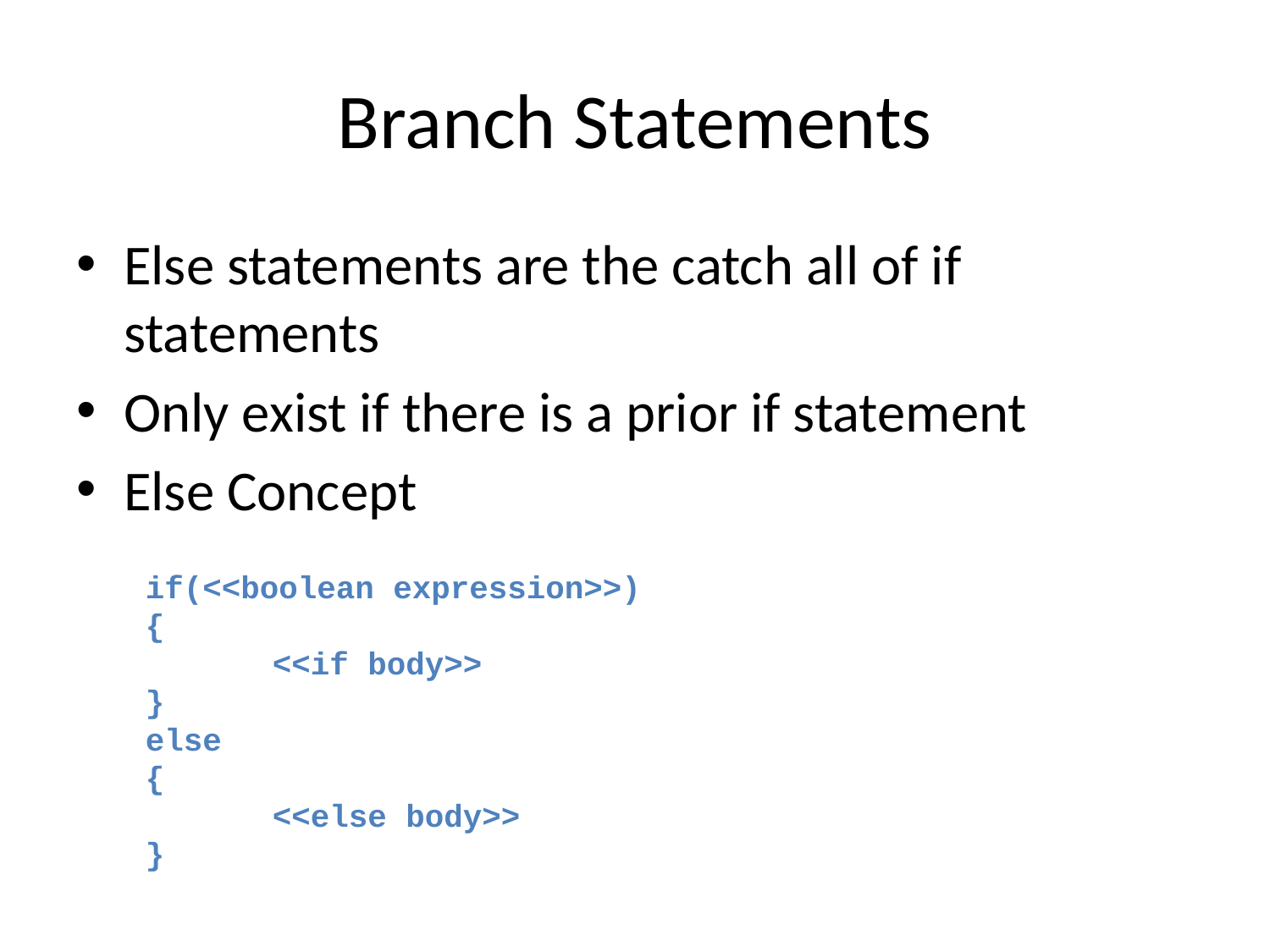

# Branch Statements
Else statements are the catch all of if statements
Only exist if there is a prior if statement
Else Concept
if(<<boolean expression>>)
{
	<<if body>>
}
else
{
	<<else body>>
}